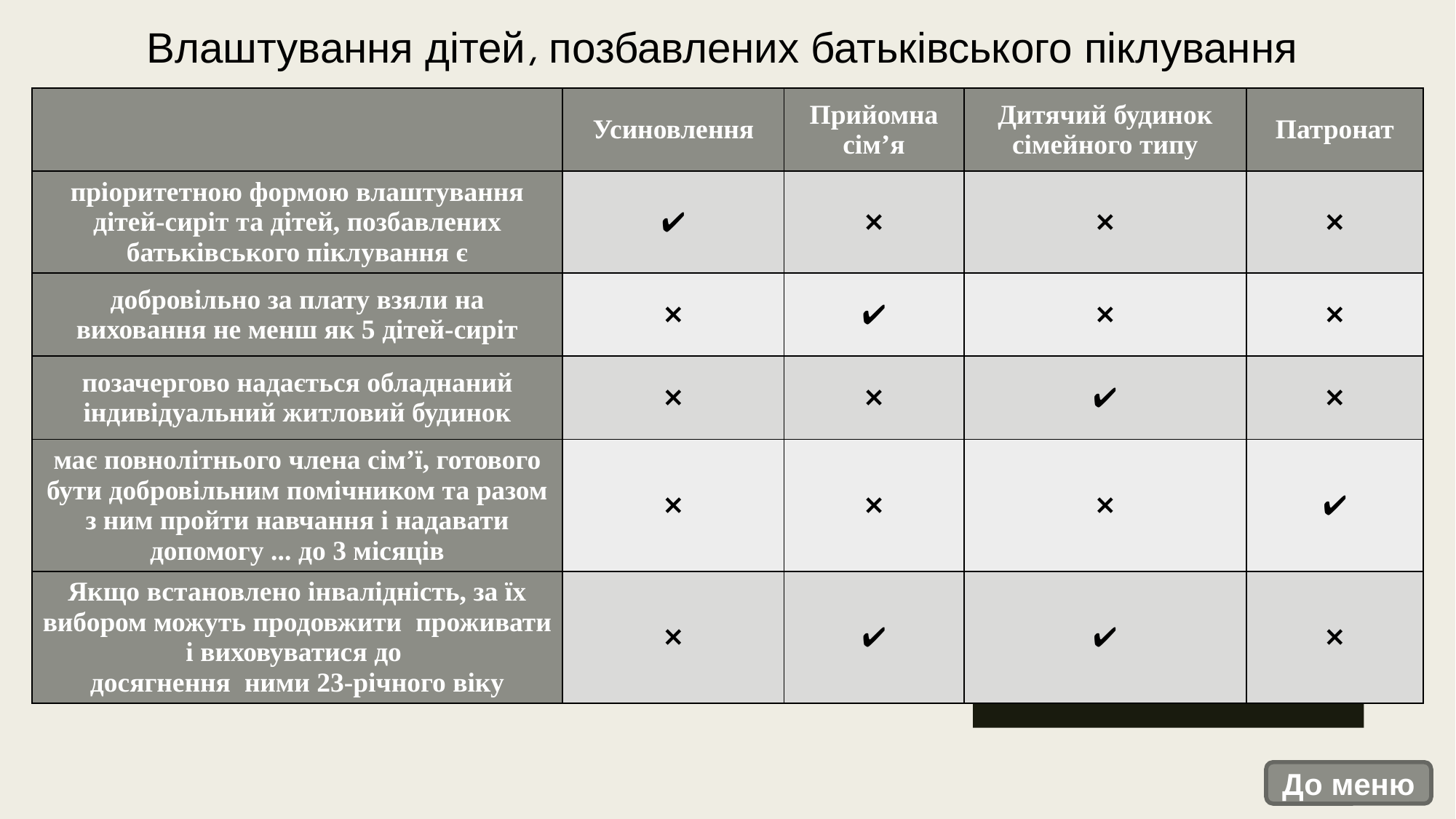

Влаштування дітей, позбавлених батьківського піклування
|  | Усиновлення | Прийомна сім’я | Дитячий будинок сімейного типу | Патронат |
| --- | --- | --- | --- | --- |
| пріоритетною формою влаштування дітей-сиріт та дітей, позбавлених батьківського піклування є | ✔ | ❌ | ❌ | ❌ |
| добровільно за плату взяли на виховання не менш як 5 дітей-сиріт | ❌ | ✔ | ❌ | ❌ |
| позачергово надається обладнаний індивідуальний житловий будинок | ❌ | ❌ | ✔ | ❌ |
| має повнолітнього члена сім’ї, готового бути добровільним помічником та разом з ним пройти навчання і надавати допомогу ... до 3 місяців | ❌ | ❌ | ❌ | ✔ |
| Якщо встановлено інвалідність, за їх вибором можуть продовжити проживати і виховуватися до досягнення ними 23-річного віку | ❌ | ✔ | ✔ | ❌ |
До меню